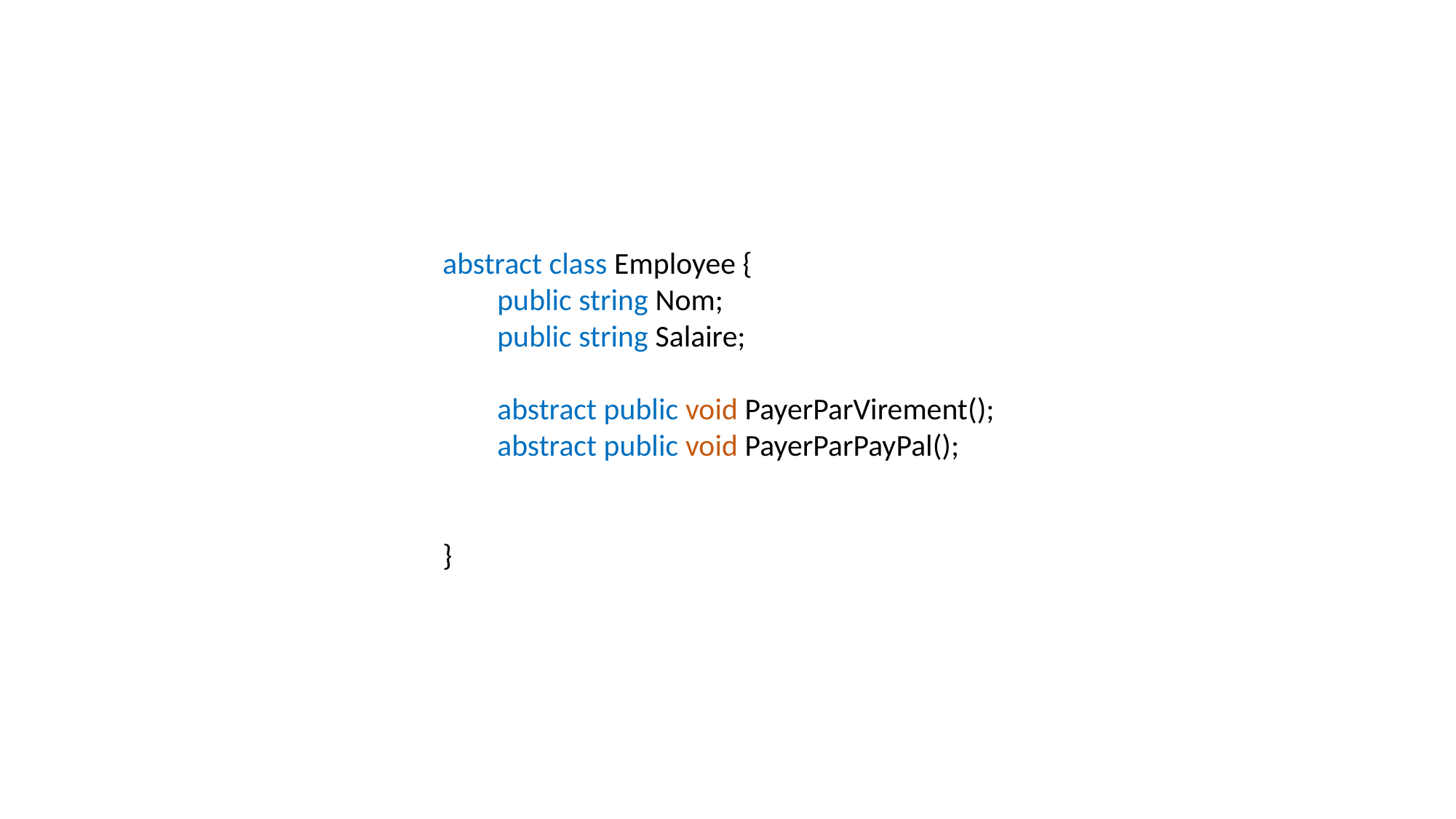

abstract class Employee {
public string Nom;
public string Salaire;

abstract public void PayerParVirement();
abstract public void PayerParPayPal();
abstract public void PayerParBitcoin();

}